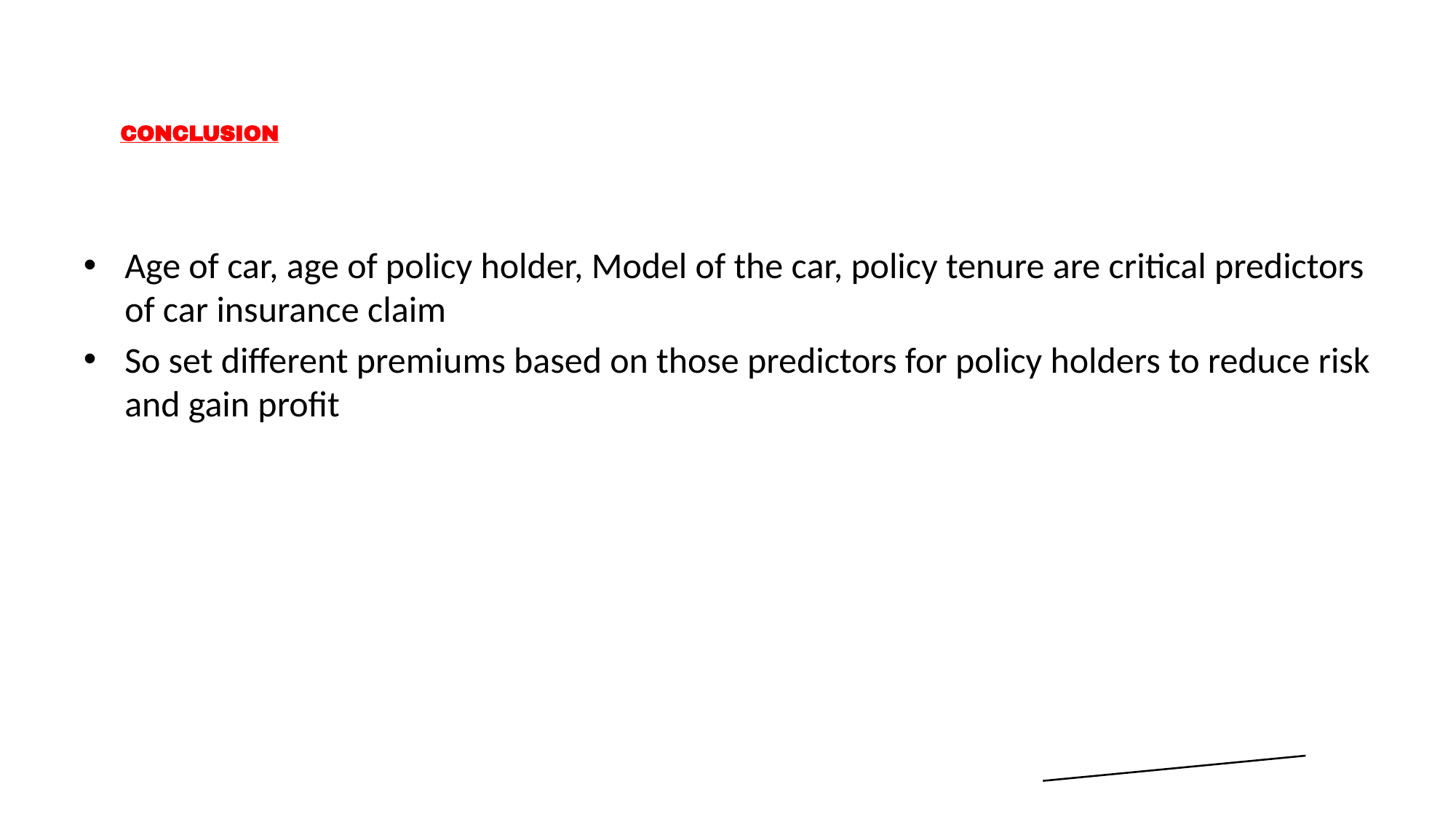

# CONCLUSION
Age of car, age of policy holder, Model of the car, policy tenure are critical predictors of car insurance claim
So set different premiums based on those predictors for policy holders to reduce risk and gain profit